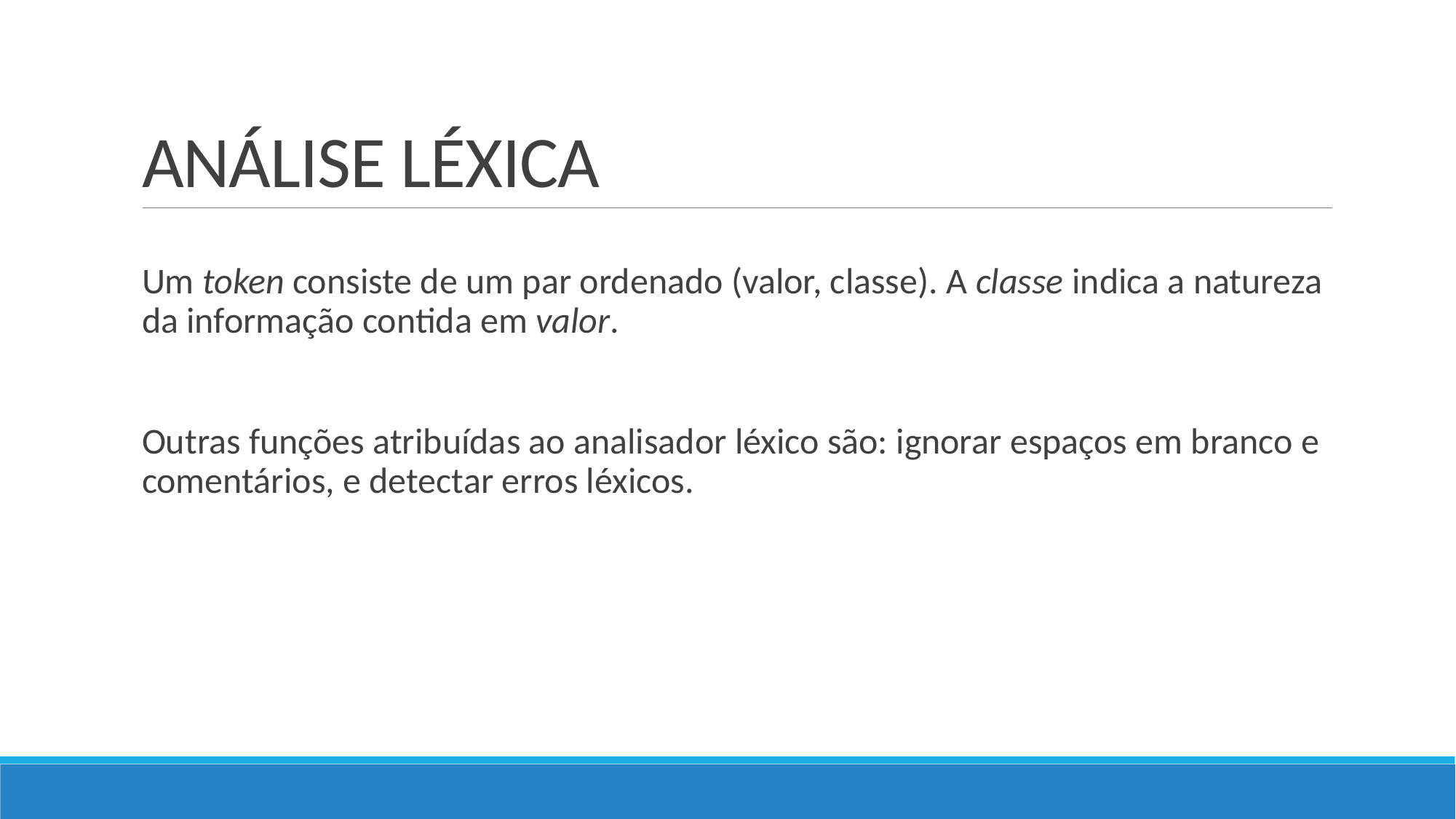

# ANÁLISE LÉXICA
Um token consiste de um par ordenado (valor, classe). A classe indica a natureza da informação contida em valor.

Outras funções atribuídas ao analisador léxico são: ignorar espaços em branco e comentários, e detectar erros léxicos.